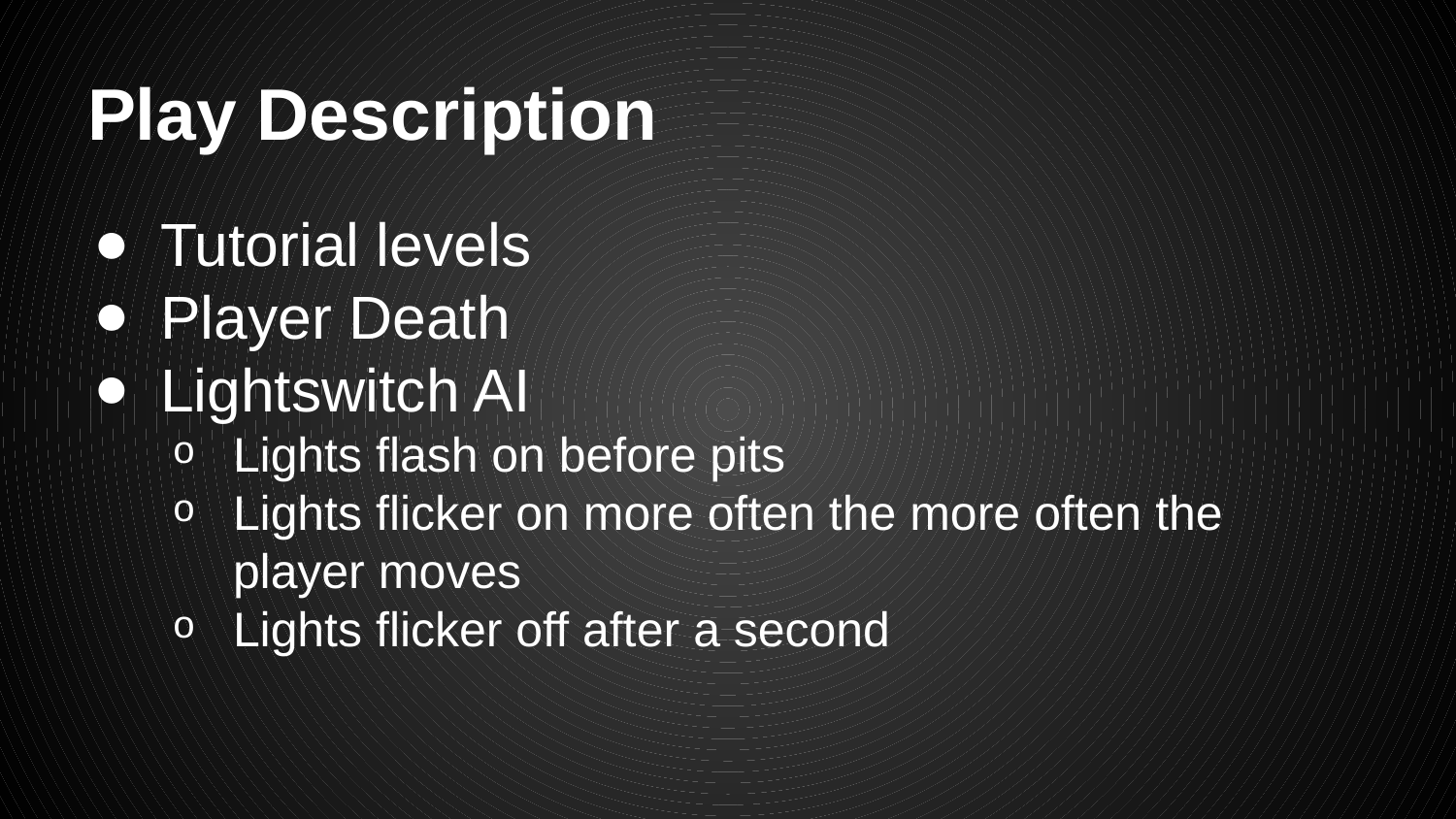

# Play Description
Tutorial levels
Player Death
Lightswitch AI
Lights flash on before pits
Lights flicker on more often the more often the player moves
Lights flicker off after a second